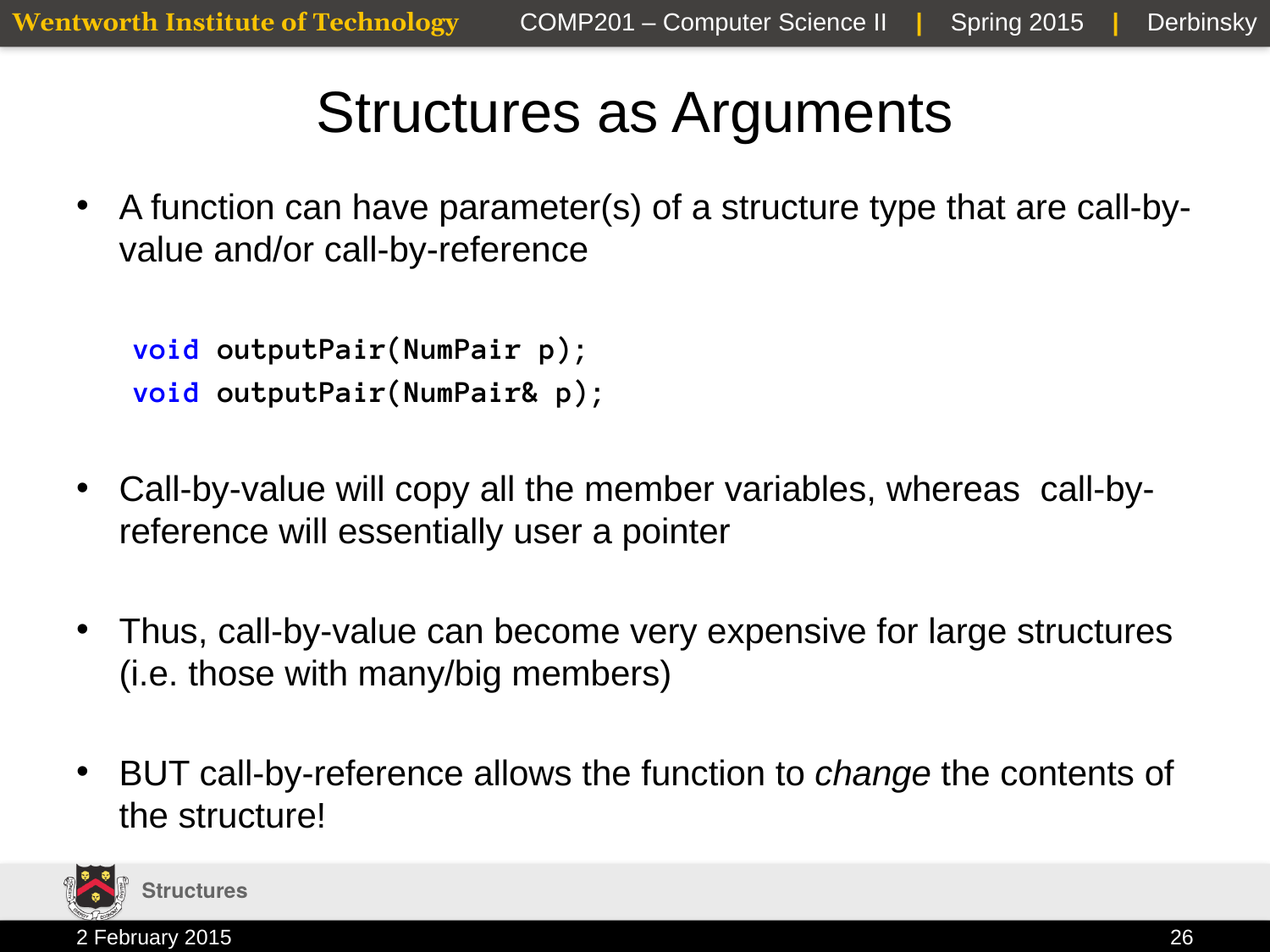

# Structures as Arguments
A function can have parameter(s) of a structure type that are call-by-value and/or call-by-reference

void outputPair(NumPair p);
void outputPair(NumPair& p);

Call-by-value will copy all the member variables, whereas  call-by-reference will essentially user a pointer

Thus, call-by-value can become very expensive for large structures (i.e. those with many/big members)

BUT call-by-reference allows the function to change the contents of the structure!
Structures
2 February 2015
26